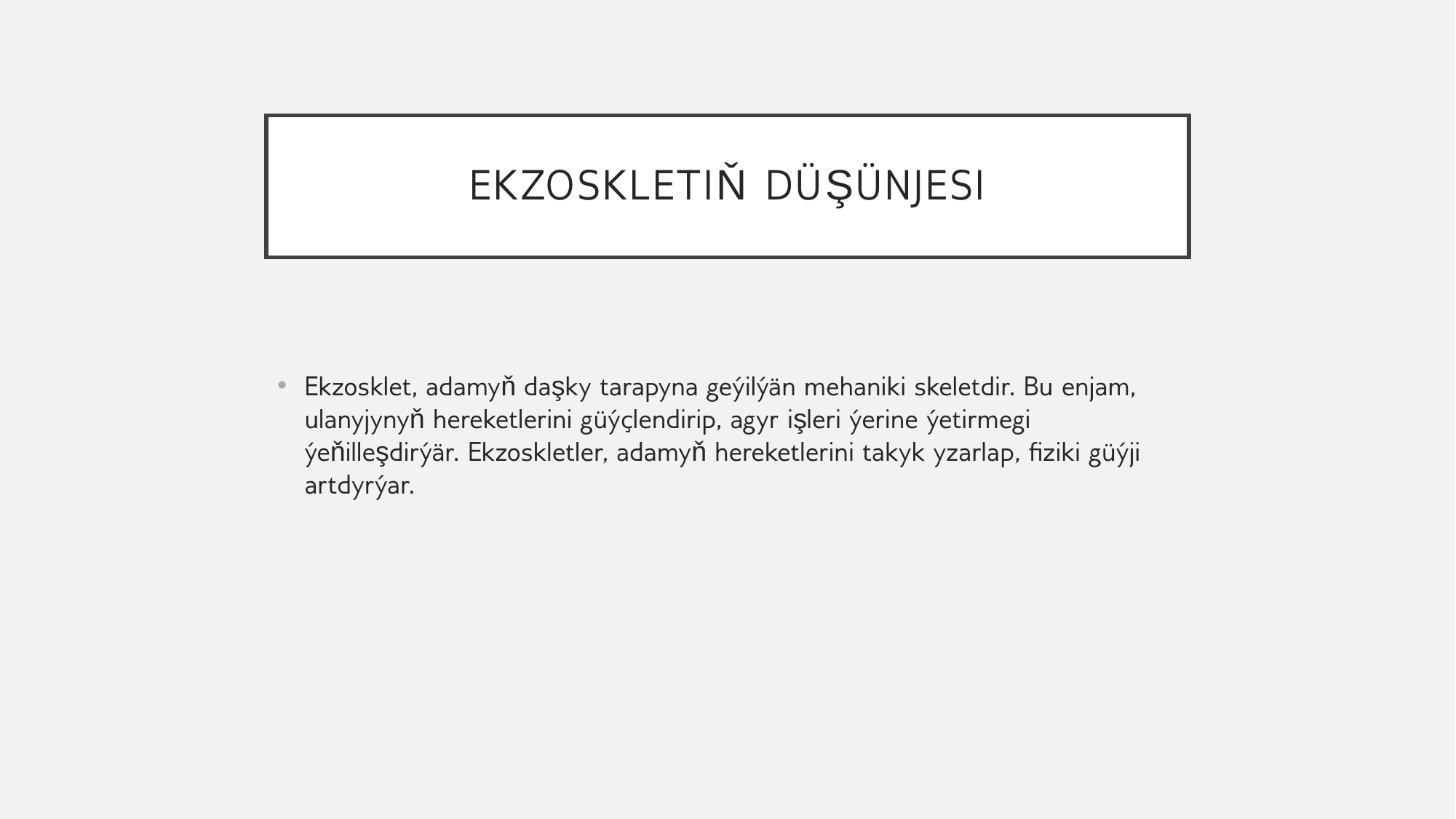

# Ekzoskletiň Düşünjesi

Ekzosklet, adamyň daşky tarapyna geýilýän mehaniki skeletdir. Bu enjam, ulanyjynyň hereketlerini güýçlendirip, agyr işleri ýerine ýetirmegi ýeňilleşdirýär. Ekzoskletler, adamyň hereketlerini takyk yzarlap, fiziki güýji artdyrýar.